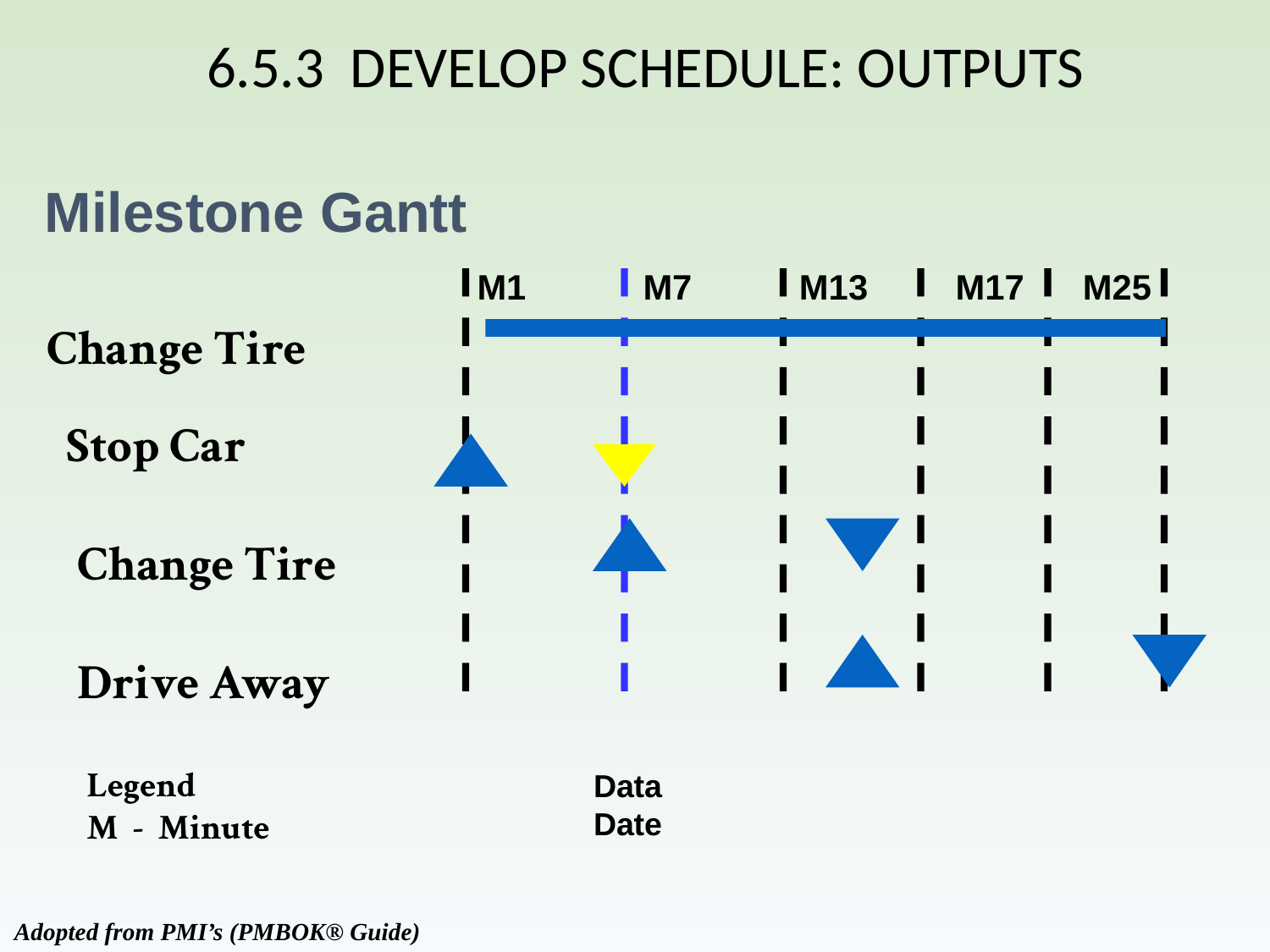

# 6.5.3  DEVELOP SCHEDULE: OUTPUTS
Milestone Gantt
M1            M7           M13         M17      M25

Change Tire

   Stop Car

   Change Tire

   Drive Away

Legend
M  -  Minute
Data
Date
Adopted from PMI’s (PMBOK® Guide)